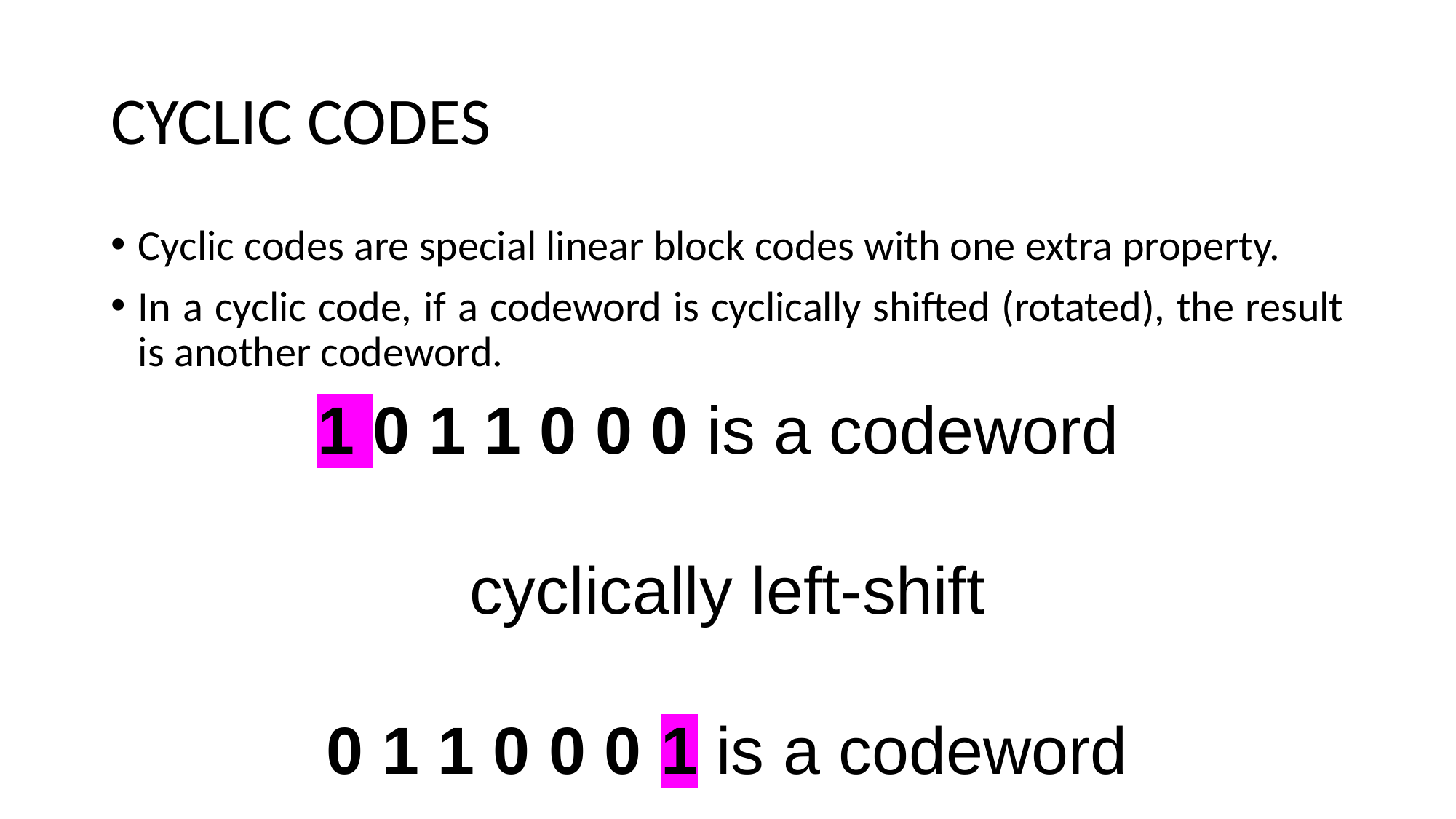

# CYCLIC CODES
Cyclic codes are special linear block codes with one extra property.
In a cyclic code, if a codeword is cyclically shifted (rotated), the result is another codeword.

1 0 1 1 0 0 0 is a codeword

cyclically left-shift

0 1 1 0 0 0 1 is a codeword